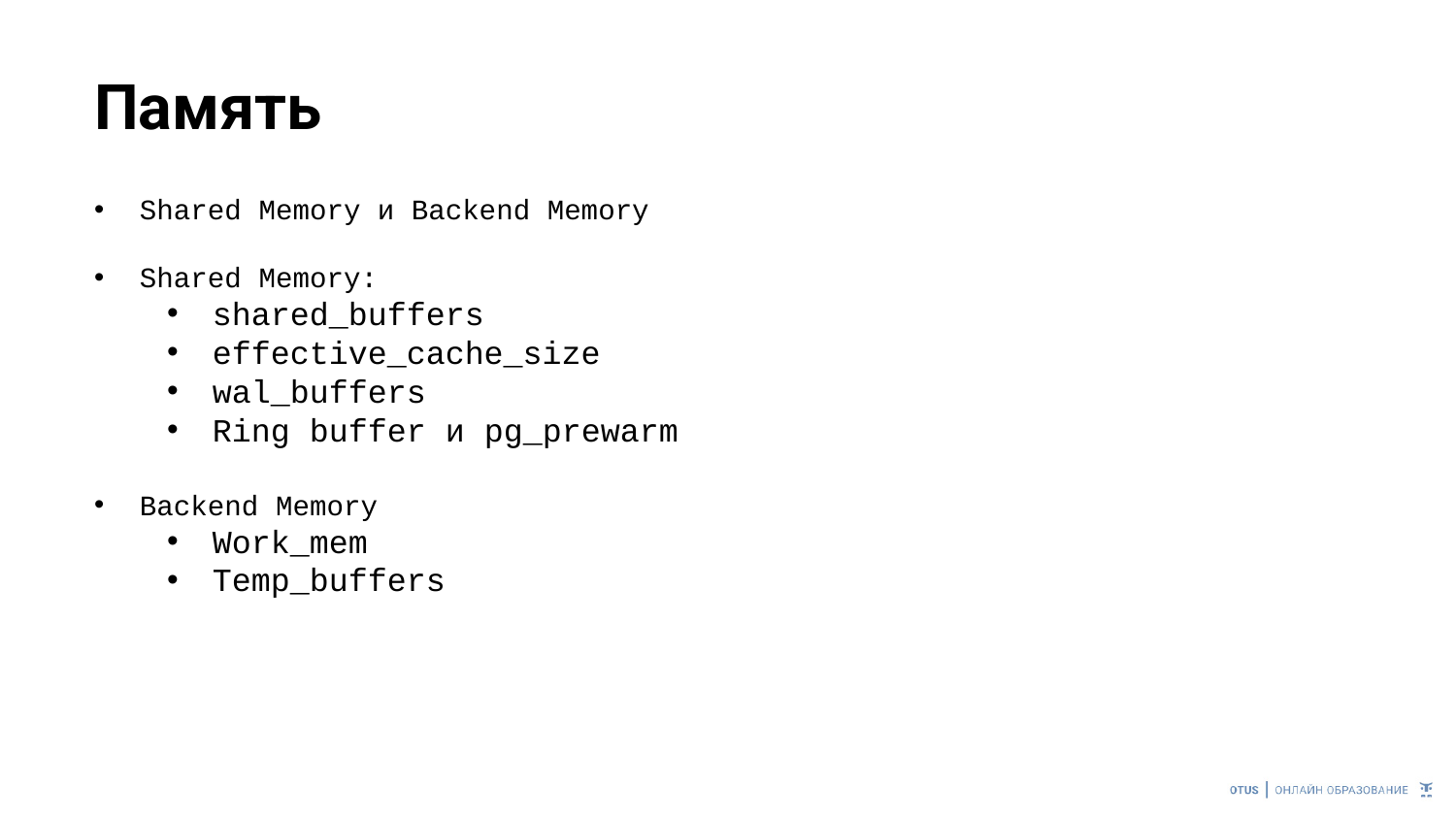

# Память
Shared Memory и Backend Memory

Shared Memory:
shared_buffers
effective_cache_size
wal_buffers
Ring buffer и pg_prewarm

Backend Memory
Work_mem
Temp_buffers